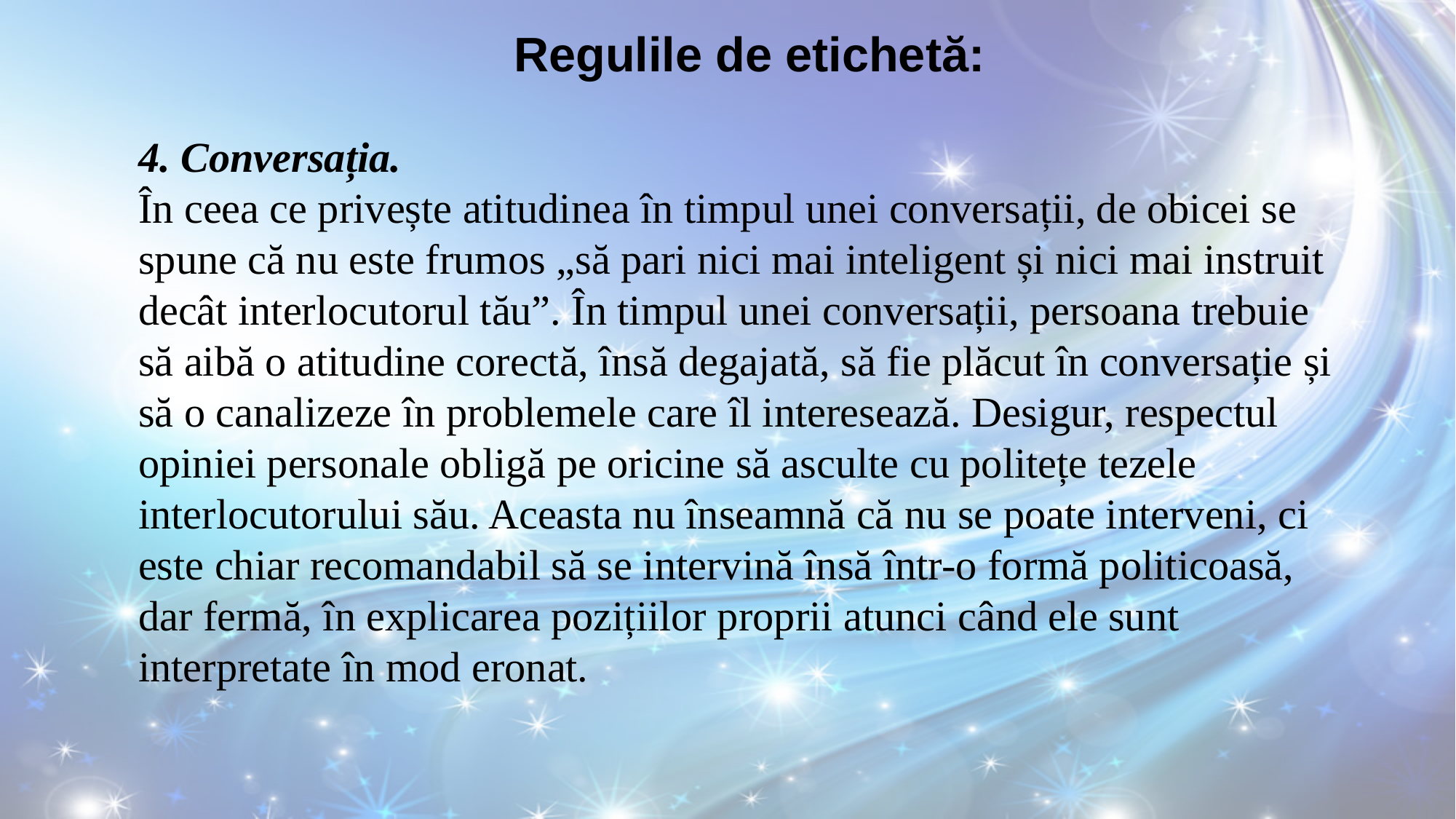

Regulile de etichetă:
4. Conversația.
În ceea ce privește atitudinea în timpul unei conversații, de obicei se spune că nu este frumos „să pari nici mai inteligent și nici mai instruit decât interlocutorul tău”. În timpul unei conversații, persoana trebuie să aibă o atitudine corectă, însă degajată, să fie plăcut în conversație și să o canalizeze în problemele care îl interesează. Desigur, respectul opiniei personale obligă pe oricine să asculte cu politețe tezele interlocutorului său. Aceasta nu înseamnă că nu se poate interveni, ci este chiar recomandabil să se intervină însă într-o formă politicoasă, dar fermă, în explicarea pozițiilor proprii atunci când ele sunt interpretate în mod eronat.